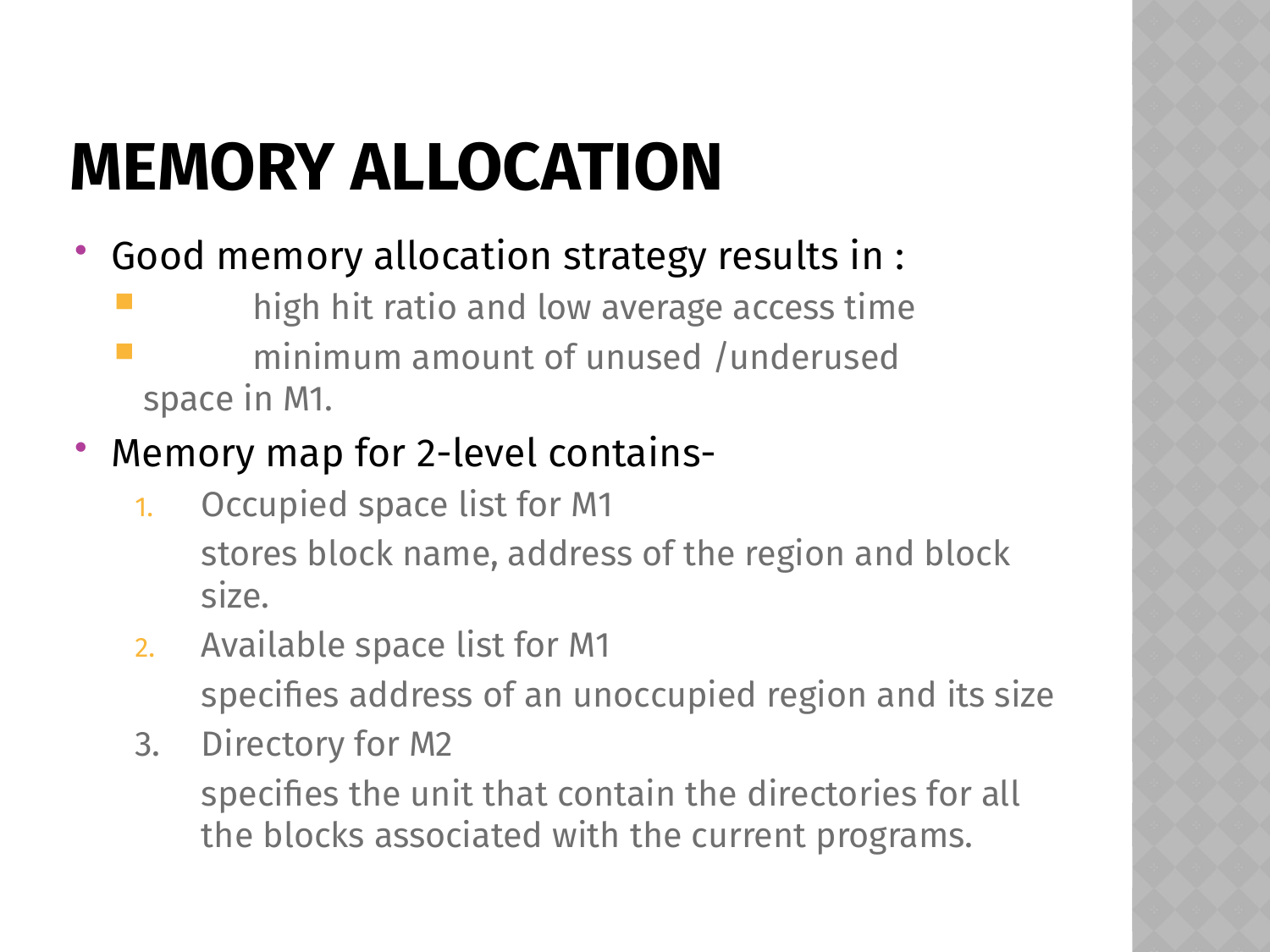

# Memory allocation
Good memory allocation strategy results in :
	high hit ratio and low average access time
	minimum amount of unused /underused 	space in M1.
Memory map for 2-level contains-
Occupied space list for M1
	stores block name, address of the region and block size.
Available space list for M1
	specifies address of an unoccupied region and its size
3.	Directory for M2
	specifies the unit that contain the directories for all the blocks associated with the current programs.